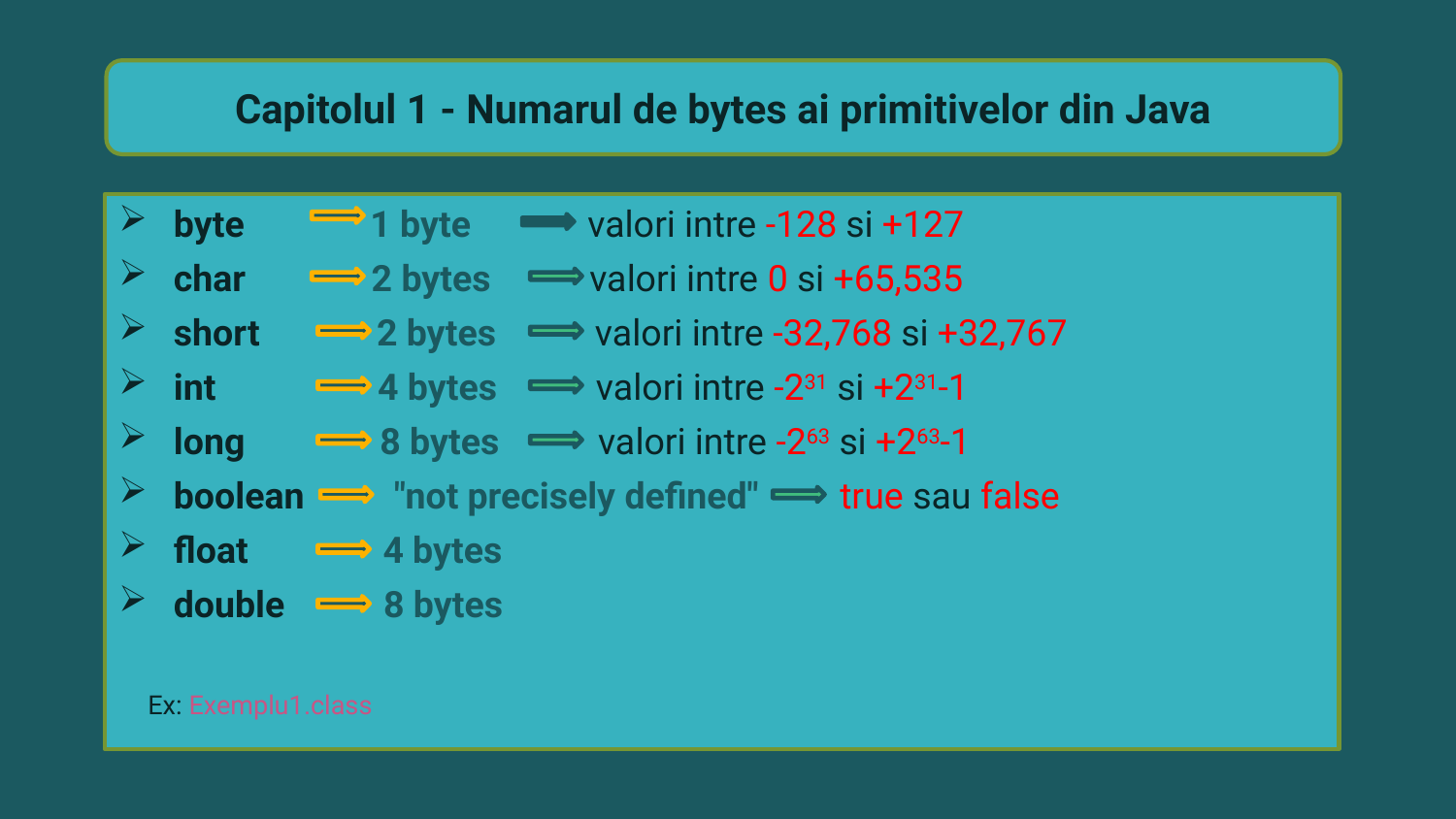

Capitolul 1 - Numarul de bytes ai primitivelor din Java
byte              1 byte             valori intre -128 si +127
char              2 bytes           valori intre 0 si +65,535
short             2 bytes           valori intre -32,768 si +32,767
int                  4 bytes           valori intre -231 si +231-1
long               8 bytes           valori intre -263 si +263-1
boolean          "not precisely defined"         true sau false
float               4 bytes
double           8 bytes

Ex: Exemplu1.class